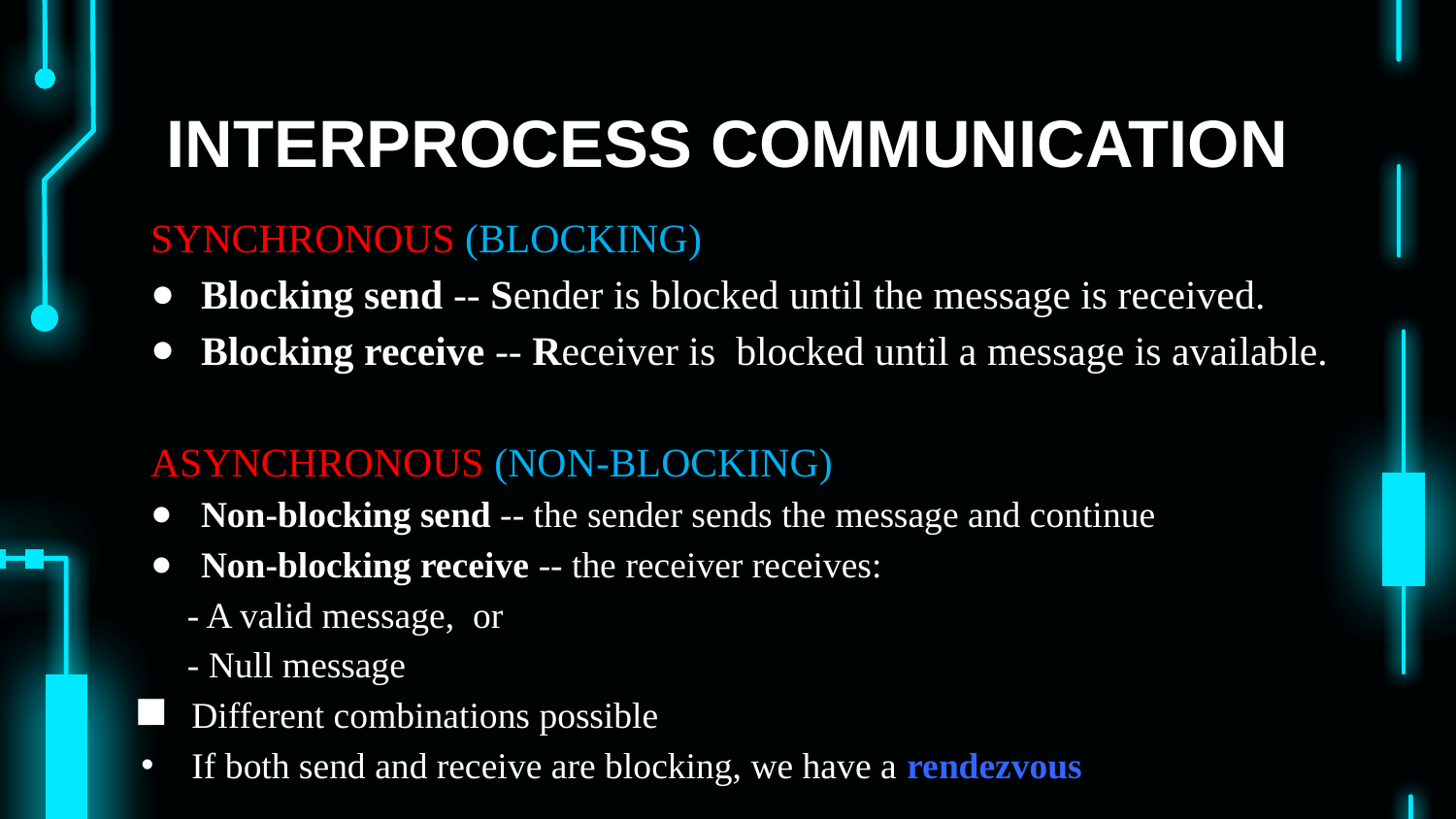

# INTERPROCESS COMMUNICATION
SYNCHRONOUS (BLOCKING)
Blocking send -- Sender is blocked until the message is received.
Blocking receive -- Receiver is  blocked until a message is available.

ASYNCHRONOUS (NON-BLOCKING)
Non-blocking send -- the sender sends the message and continue
Non-blocking receive -- the receiver receives:
    - A valid message,  or
    - Null message
Different combinations possible
If both send and receive are blocking, we have a rendezvous